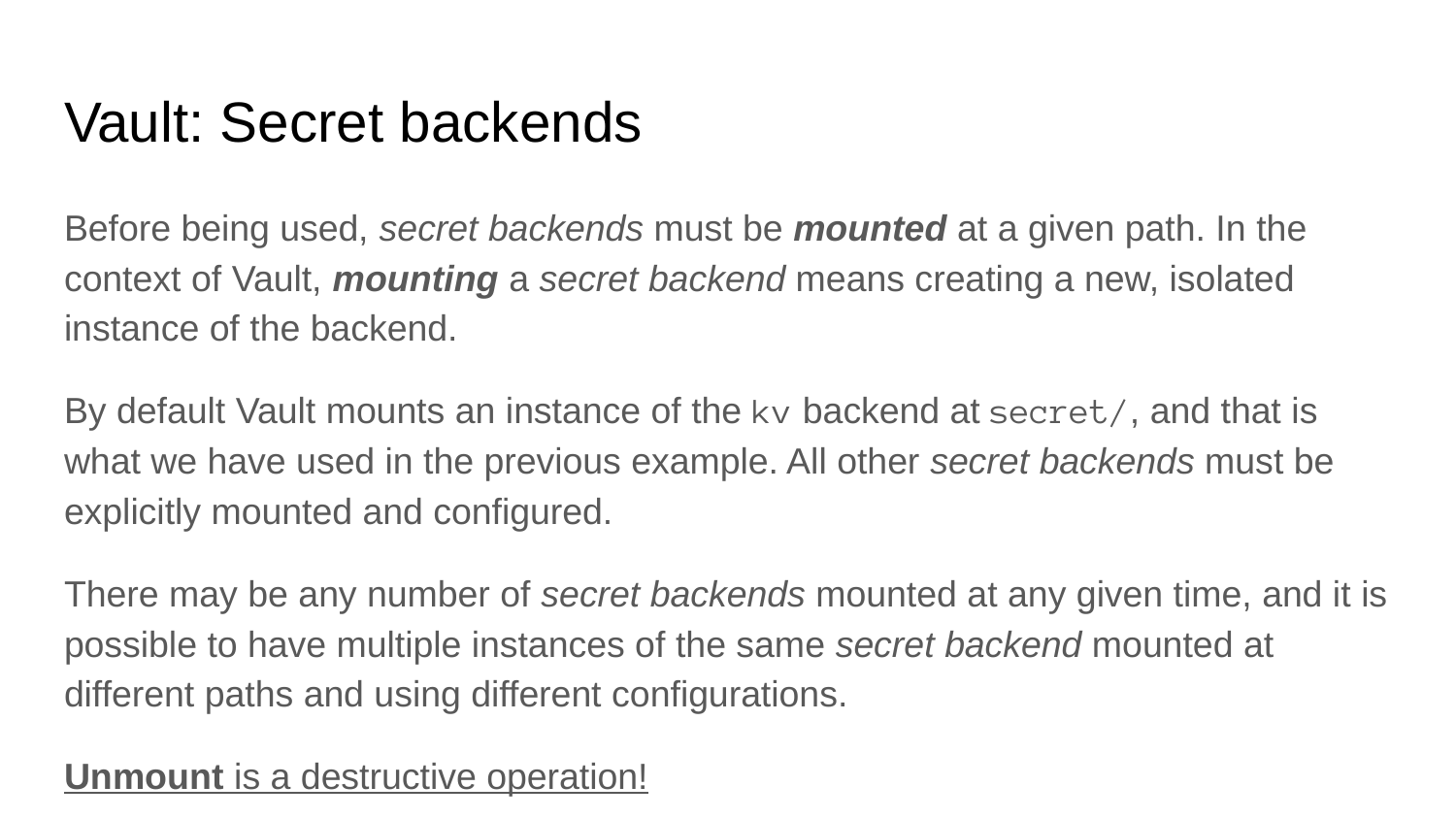

# Vault: Secret backends
Before being used, secret backends must be mounted at a given path. In the context of Vault, mounting a secret backend means creating a new, isolated instance of the backend.
By default Vault mounts an instance of the kv backend at secret/, and that is what we have used in the previous example. All other secret backends must be explicitly mounted and configured.
There may be any number of secret backends mounted at any given time, and it is possible to have multiple instances of the same secret backend mounted at different paths and using different configurations.
Unmount is a destructive operation!